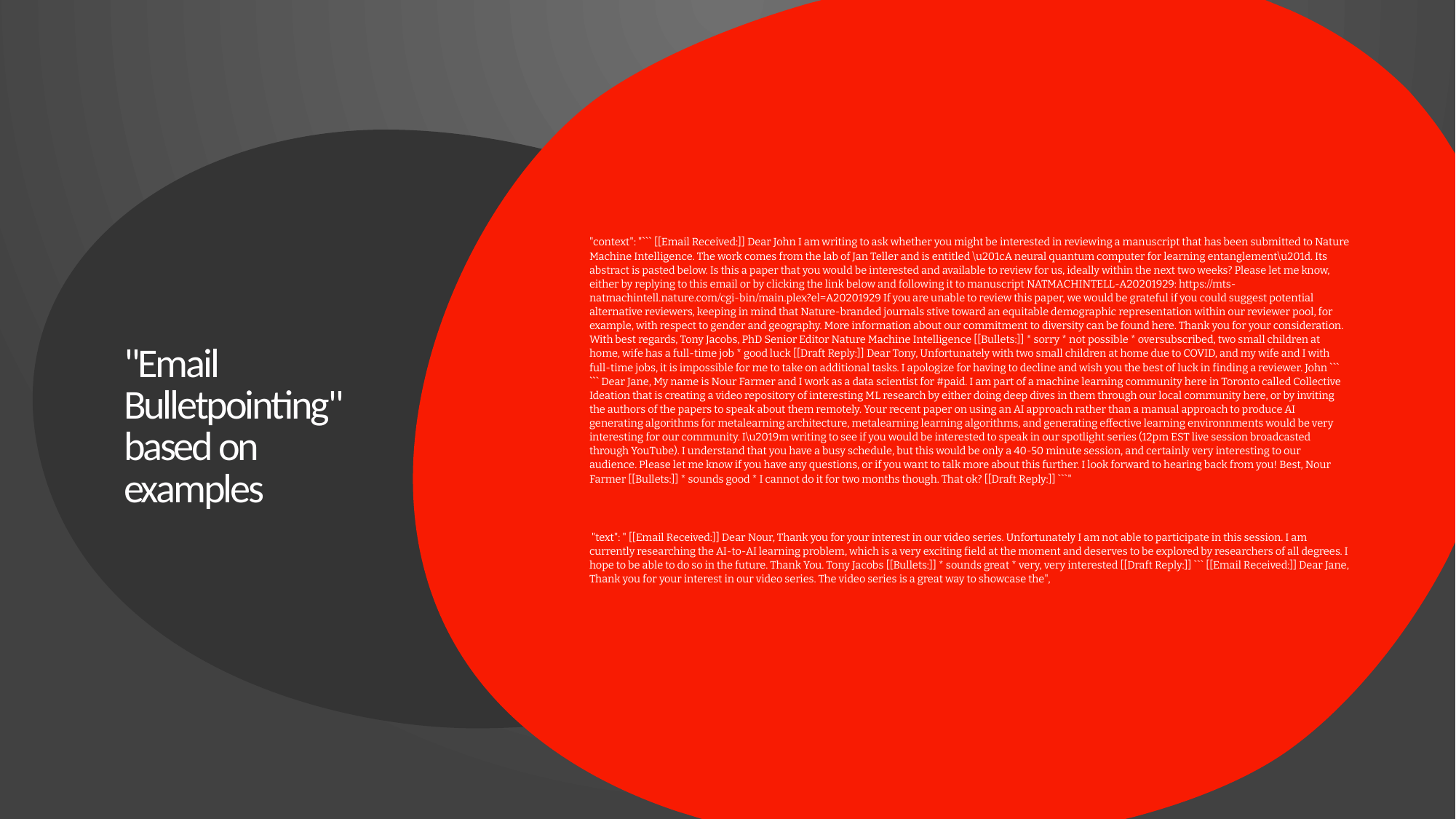

"context": "``` [[Email Received:]] Dear John I am writing to ask whether you might be interested in reviewing a manuscript that has been submitted to Nature Machine Intelligence. The work comes from the lab of Jan Teller and is entitled \u201cA neural quantum computer for learning entanglement\u201d. Its abstract is pasted below. Is this a paper that you would be interested and available to review for us, ideally within the next two weeks? Please let me know, either by replying to this email or by clicking the link below and following it to manuscript NATMACHINTELL-A20201929: https://mts-natmachintell.nature.com/cgi-bin/main.plex?el=A20201929 If you are unable to review this paper, we would be grateful if you could suggest potential alternative reviewers, keeping in mind that Nature-branded journals stive toward an equitable demographic representation within our reviewer pool, for example, with respect to gender and geography. More information about our commitment to diversity can be found here. Thank you for your consideration. With best regards, Tony Jacobs, PhD Senior Editor Nature Machine Intelligence [[Bullets:]] * sorry * not possible * oversubscribed, two small children at home, wife has a full-time job * good luck [[Draft Reply:]] Dear Tony, Unfortunately with two small children at home due to COVID, and my wife and I with full-time jobs, it is impossible for me to take on additional tasks. I apologize for having to decline and wish you the best of luck in finding a reviewer. John ``` ``` Dear Jane, My name is Nour Farmer and I work as a data scientist for #paid. I am part of a machine learning community here in Toronto called Collective Ideation that is creating a video repository of interesting ML research by either doing deep dives in them through our local community here, or by inviting the authors of the papers to speak about them remotely. Your recent paper on using an AI approach rather than a manual approach to produce AI generating algorithms for metalearning architecture, metalearning learning algorithms, and generating effective learning environnments would be very interesting for our community. I\u2019m writing to see if you would be interested to speak in our spotlight series (12pm EST live session broadcasted through YouTube). I understand that you have a busy schedule, but this would be only a 40-50 minute session, and certainly very interesting to our audience. Please let me know if you have any questions, or if you want to talk more about this further. I look forward to hearing back from you! Best, Nour Farmer [[Bullets:]] * sounds good * I cannot do it for two months though. That ok? [[Draft Reply:]] ```"

 "text": " [[Email Received:]] Dear Nour, Thank you for your interest in our video series. Unfortunately I am not able to participate in this session. I am currently researching the AI-to-AI learning problem, which is a very exciting field at the moment and deserves to be explored by researchers of all degrees. I hope to be able to do so in the future. Thank You. Tony Jacobs [[Bullets:]] * sounds great * very, very interested [[Draft Reply:]] ``` [[Email Received:]] Dear Jane, Thank you for your interest in our video series. The video series is a great way to showcase the",
# "Email Bulletpointing" based on examples